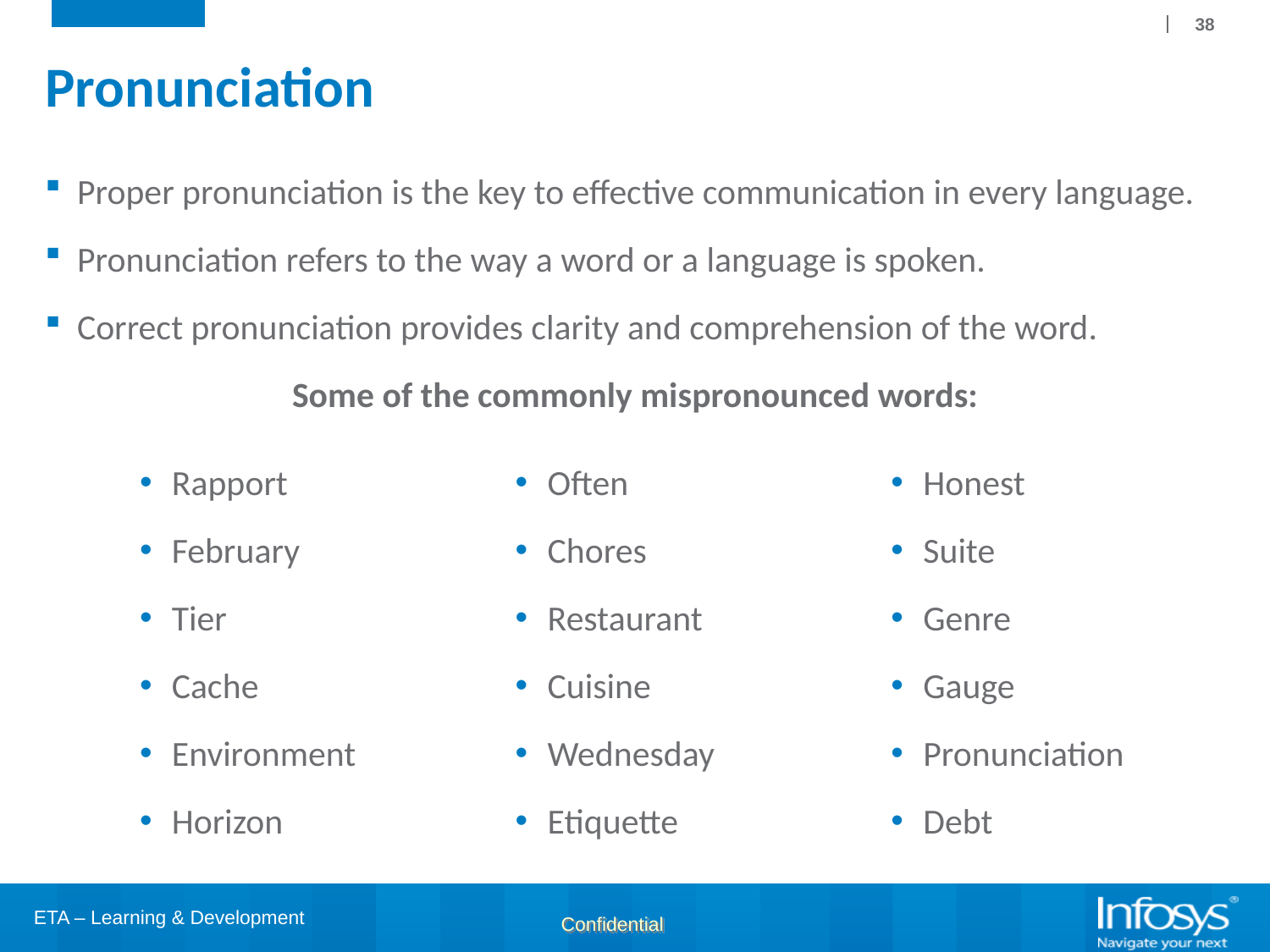

38
# Pronunciation
Proper pronunciation is the key to effective communication in every language.
Pronunciation refers to the way a word or a language is spoken.
Correct pronunciation provides clarity and comprehension of the word.
Some of the commonly mispronounced words:

Rapport
February
Tier
Cache
Environment
Horizon
Often
Chores
Restaurant
Cuisine
Wednesday
Etiquette
Honest
Suite
Genre
Gauge
Pronunciation
Debt